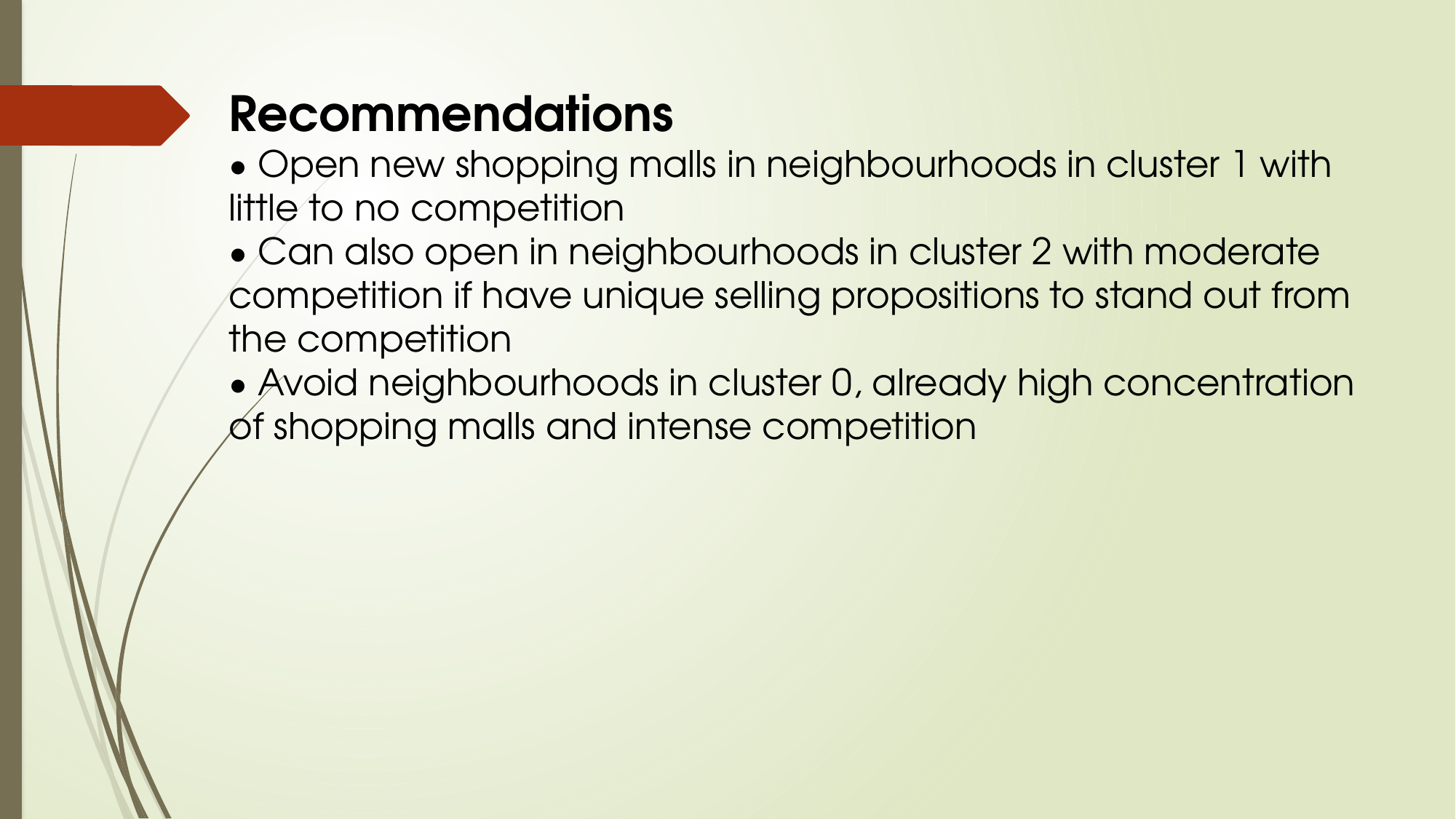

Recommendations
• Open new shopping malls in neighbourhoods in cluster 1 with little to no competition
• Can also open in neighbourhoods in cluster 2 with moderate competition if have unique selling propositions to stand out from the competition
• Avoid neighbourhoods in cluster 0, already high concentration of shopping malls and intense competition